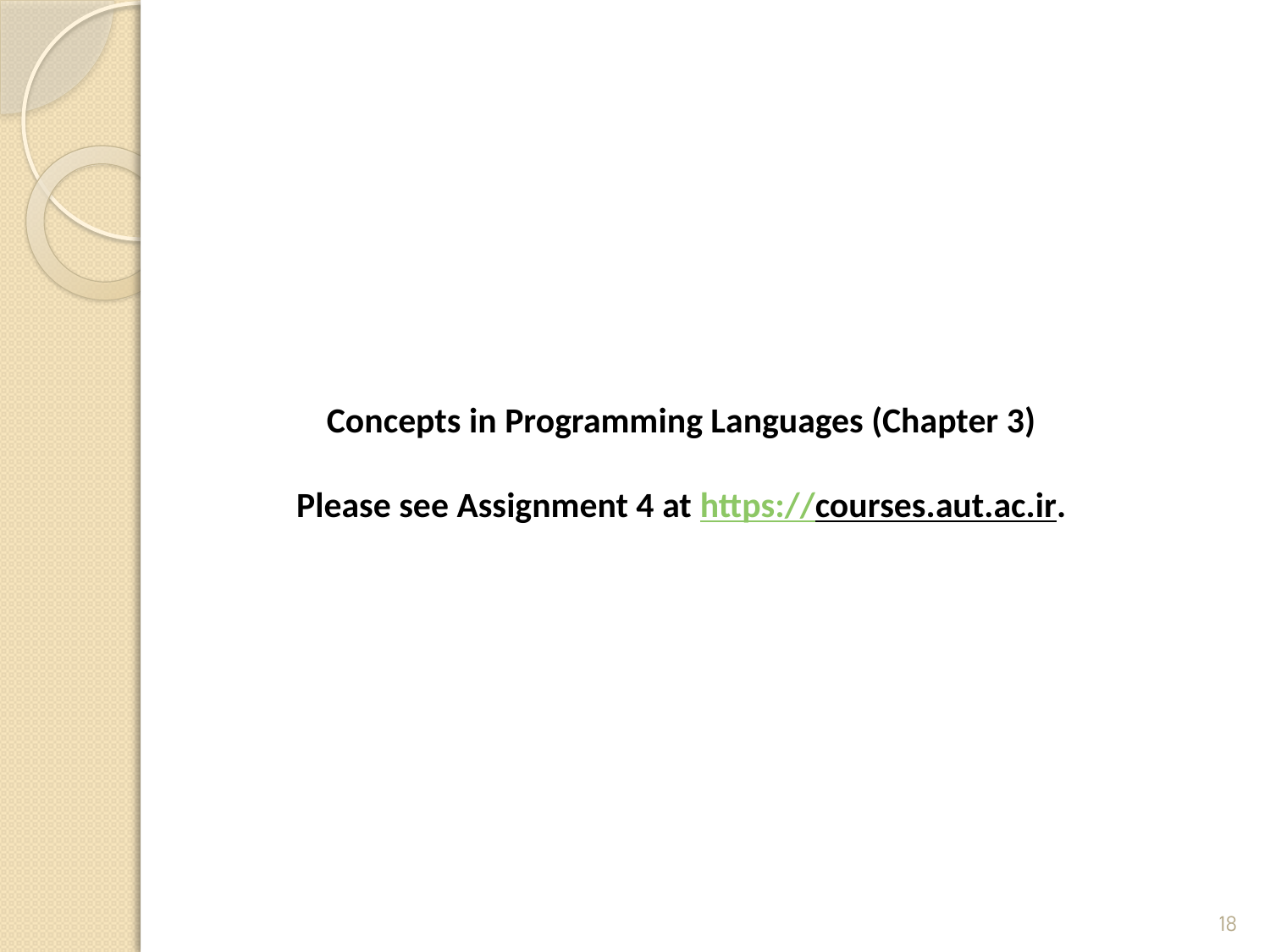

Concepts in Programming Languages (Chapter 3)

Please see Assignment 4 at https://courses.aut.ac.ir.

18